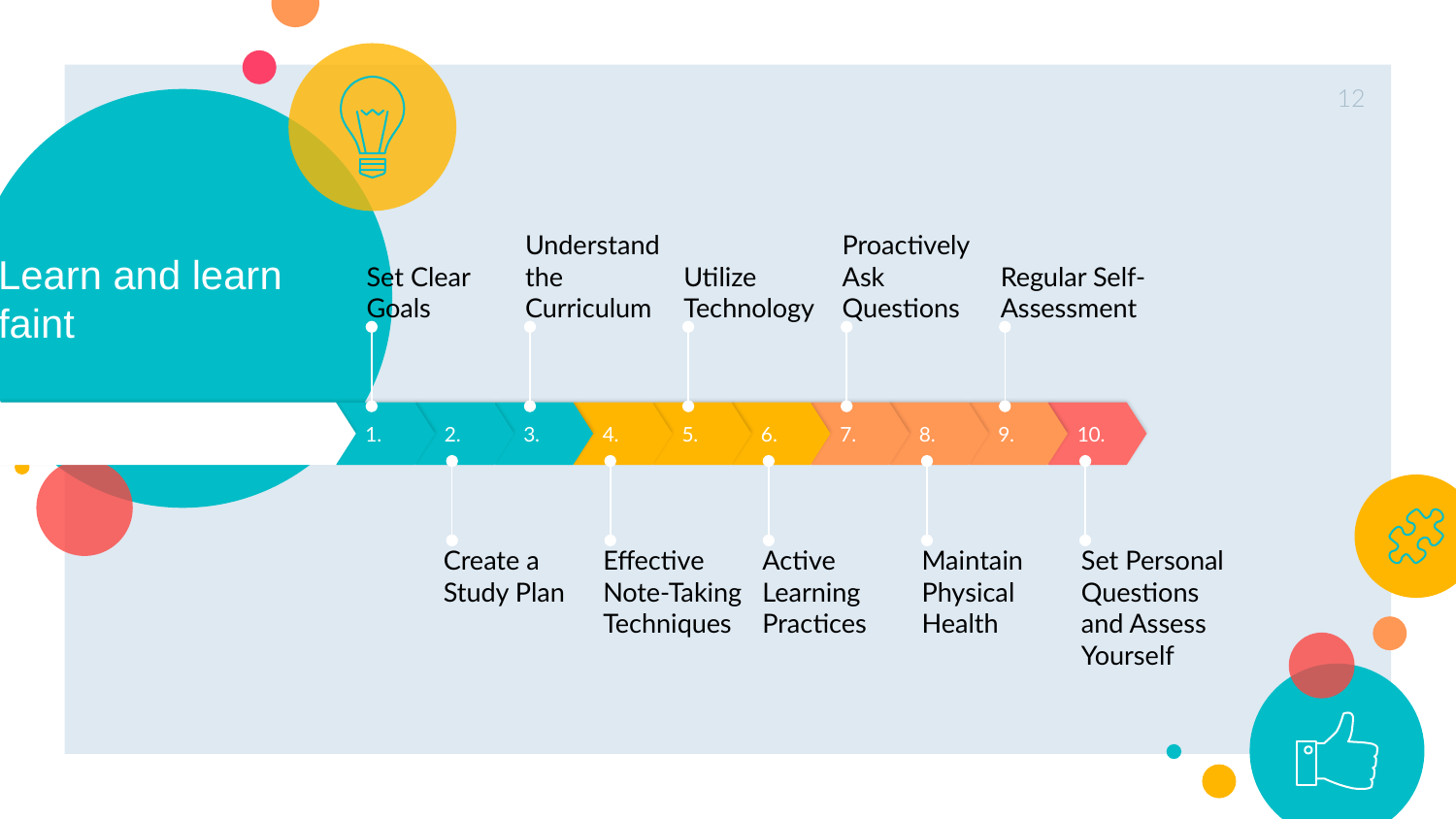

12
# Learn and learn faint
Set Clear Goals
Understand the Curriculum
Utilize Technology
Proactively Ask Questions
Regular Self-Assessment

1.
2.
3.
4.
5.
6.
7.
8.
9.
10.
Create a Study Plan
Effective Note-Taking Techniques

Active Learning Practices
Maintain Physical Health
Set Personal Questions and Assess Yourself